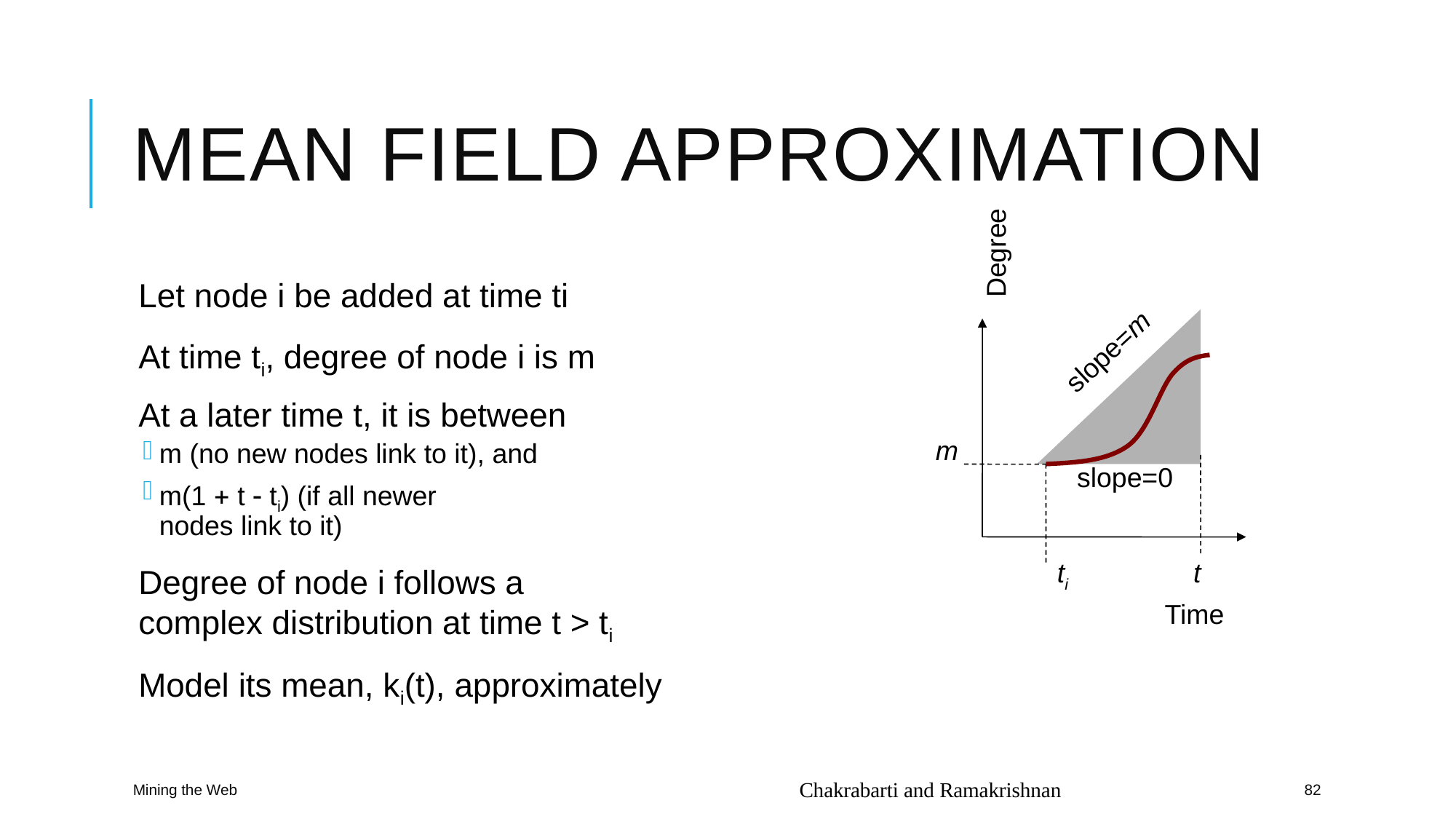

# Mean field approximation
Degree
Let node i be added at time ti
At time ti, degree of node i is m
At a later time t, it is between
m (no new nodes link to it), and
m(1 + t − ti) (if all newer
nodes link to it)
Degree of node i follows a
complex distribution at time t > ti
Model its mean, ki(t), approximately

slope=m

m
slope=0

ti
t
Time
Mining the Web
Chakrabarti and Ramakrishnan
82